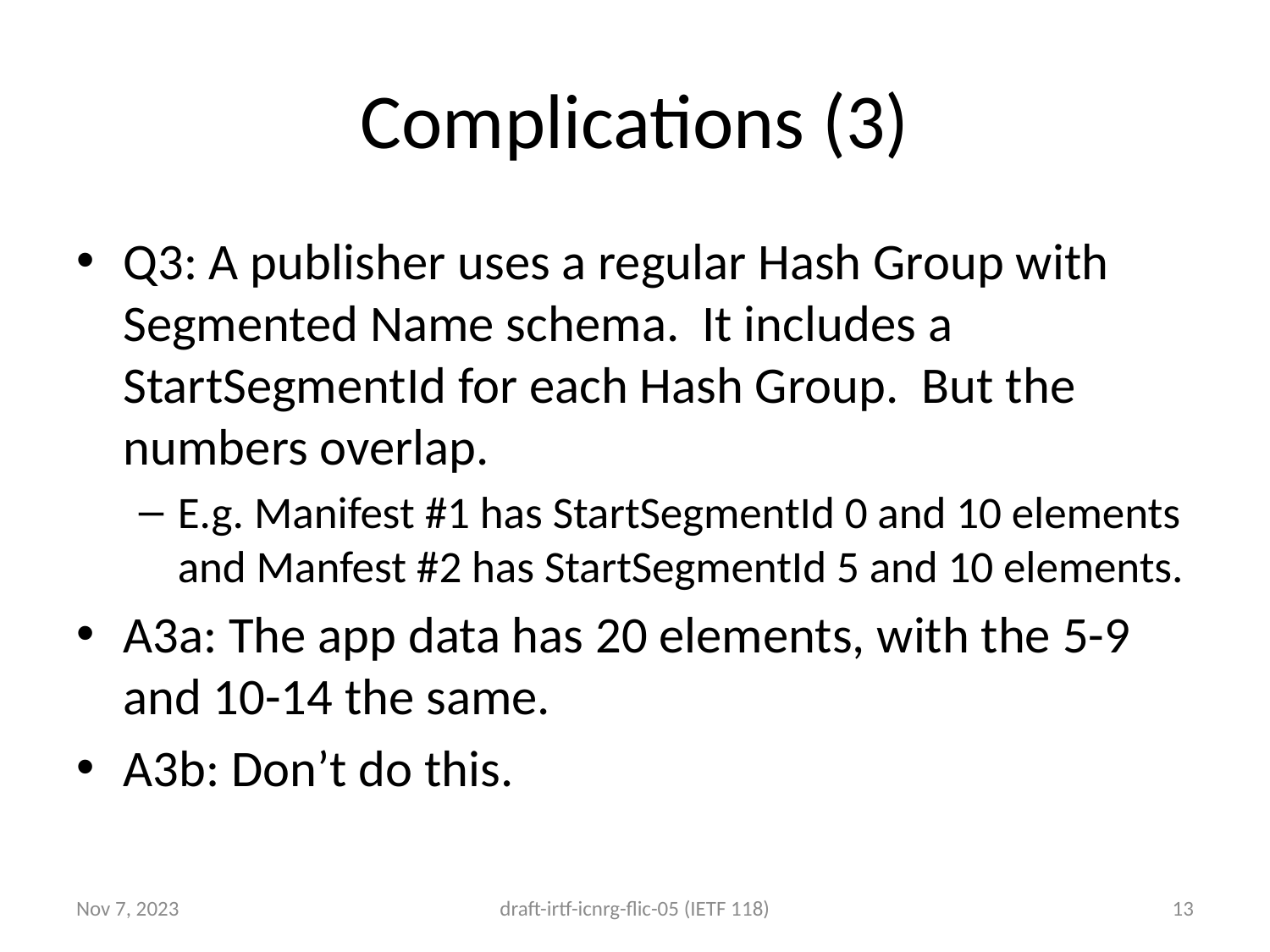

# Complications (3)
Q3: A publisher uses a regular Hash Group with Segmented Name schema.  It includes a StartSegmentId for each Hash Group.  But the numbers overlap.
E.g. Manifest #1 has StartSegmentId 0 and 10 elements and Manfest #2 has StartSegmentId 5 and 10 elements.
A3a: The app data has 20 elements, with the 5-9 and 10-14 the same.
A3b: Don’t do this.
Nov 7, 2023
draft-irtf-icnrg-flic-05 (IETF 118)
13